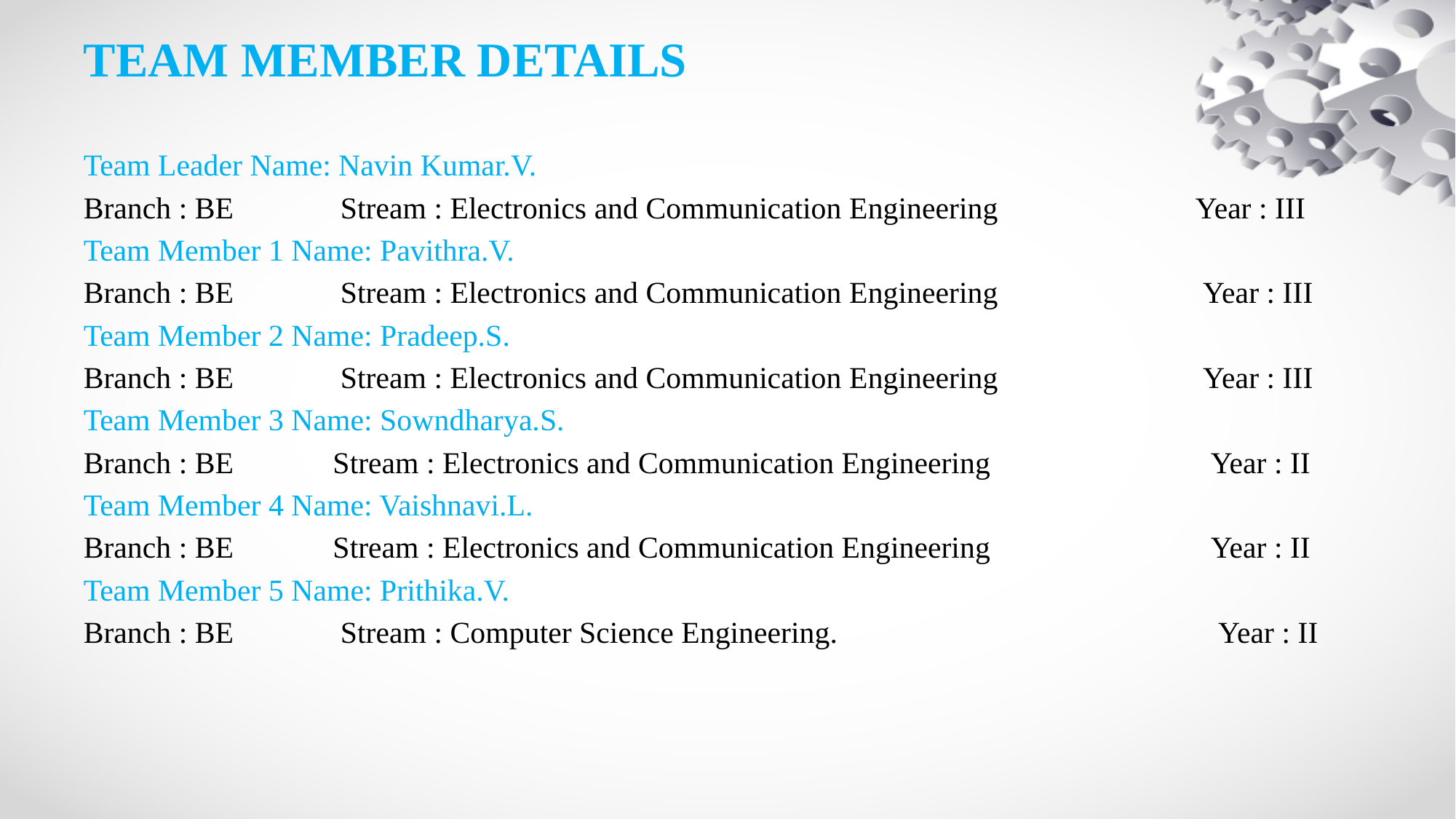

# TEAM MEMBER DETAILS
Team Leader Name: Navin Kumar.V.
Branch : BE              Stream : Electronics and Communication Engineering                          Year : III
Team Member 1 Name: Pavithra.V.
Branch : BE              Stream : Electronics and Communication Engineering                           Year : III
Team Member 2 Name: Pradeep.S.
Branch : BE              Stream : Electronics and Communication Engineering                           Year : III
Team Member 3 Name: Sowndharya.S.
Branch : BE             Stream : Electronics and Communication Engineering                             Year : II
Team Member 4 Name: Vaishnavi.L.
Branch : BE             Stream : Electronics and Communication Engineering                             Year : II
Team Member 5 Name: Prithika.V.
Branch : BE              Stream : Computer Science Engineering.                                                  Year : II